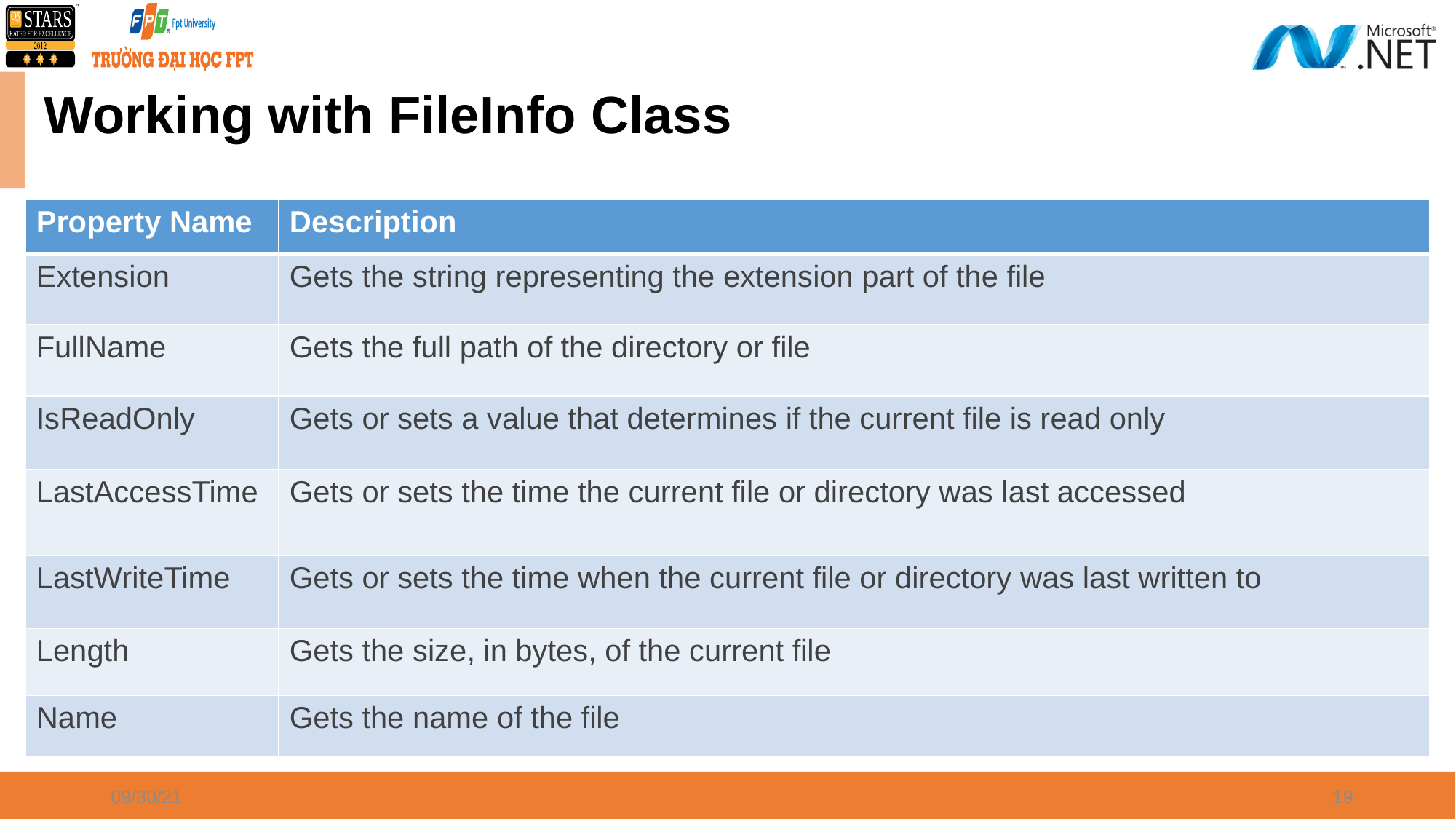

# Working with FileInfo Class
| Property Name | Description |
| --- | --- |
| Extension | Gets the string representing the extension part of the file |
| FullName | Gets the full path of the directory or file |
| IsReadOnly | Gets or sets a value that determines if the current file is read only |
| LastAccessTime | Gets or sets the time the current file or directory was last accessed |
| LastWriteTime | Gets or sets the time when the current file or directory was last written to |
| Length | Gets the size, in bytes, of the current file |
| Name | Gets the name of the file |
09/30/21
19